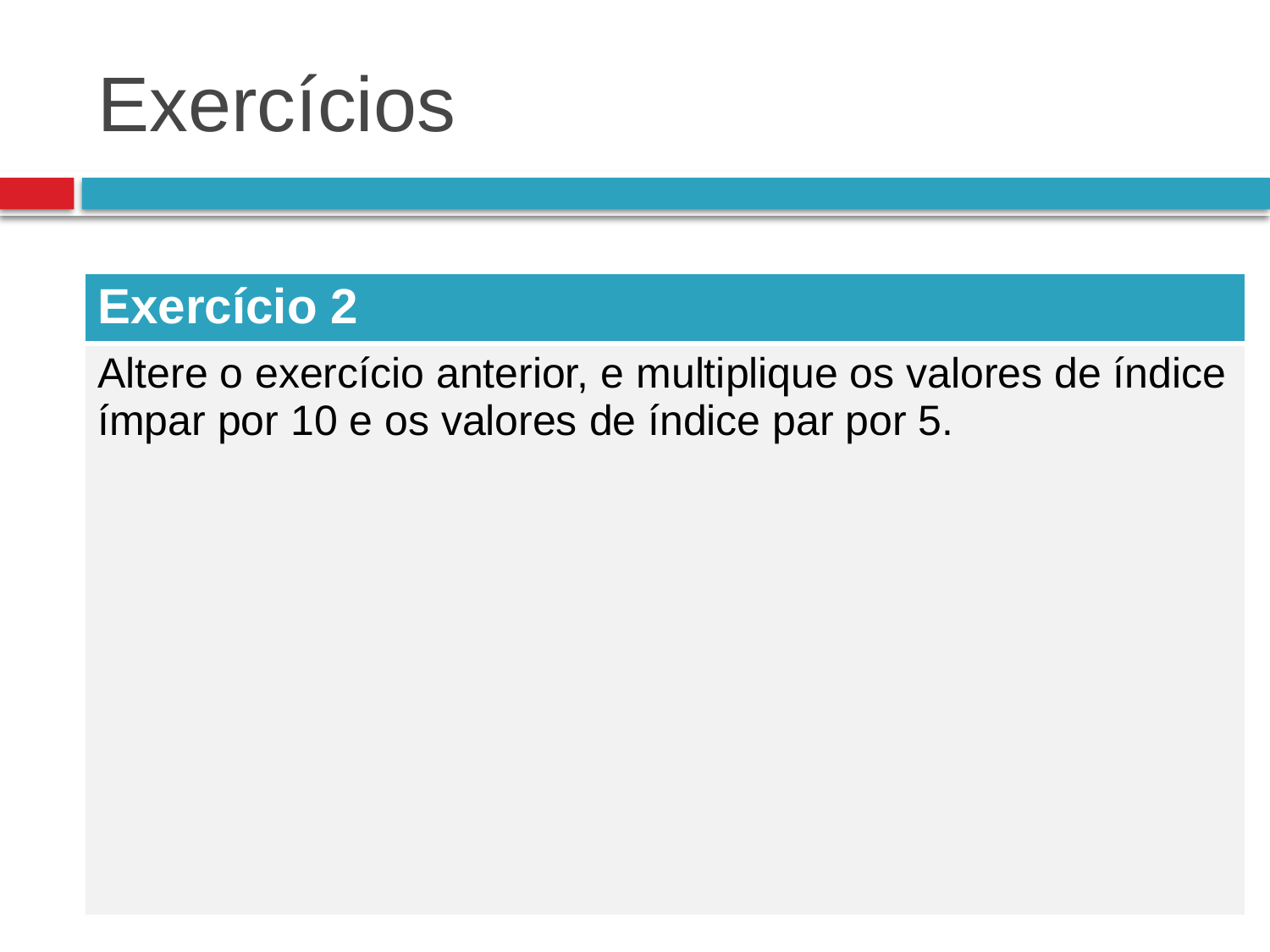

# Exercícios
| Exercício 2 |
| --- |
| Altere o exercício anterior, e multiplique os valores de índice ímpar por 10 e os valores de índice par por 5. |